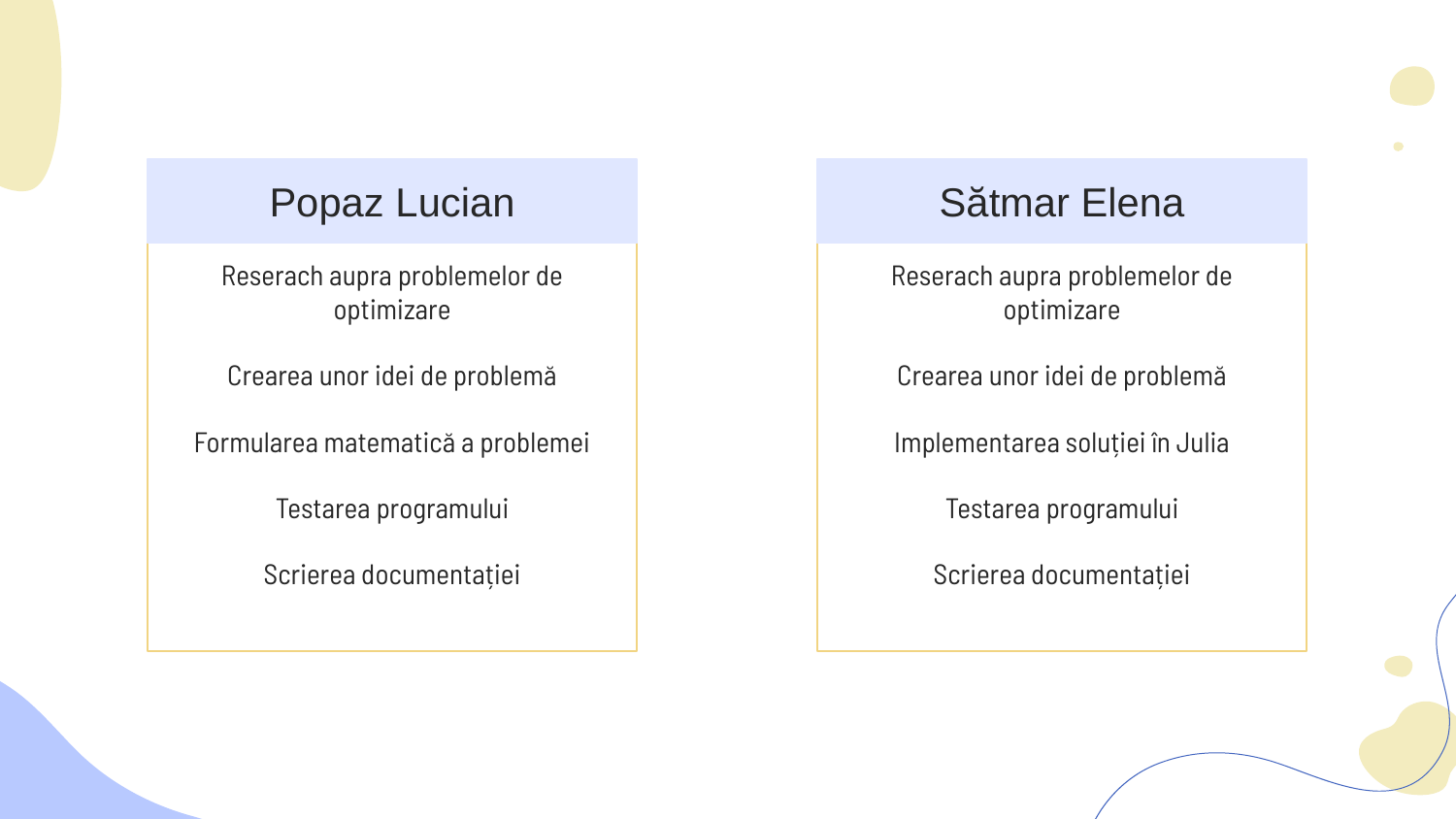

Popaz Lucian
Sătmar Elena
Reserach aupra problemelor de optimizare
Crearea unor idei de problemă
Formularea matematică a problemei
Testarea programului
Scrierea documentației
Reserach aupra problemelor de optimizare
Crearea unor idei de problemă
Implementarea soluției în Julia
Testarea programului
Scrierea documentației